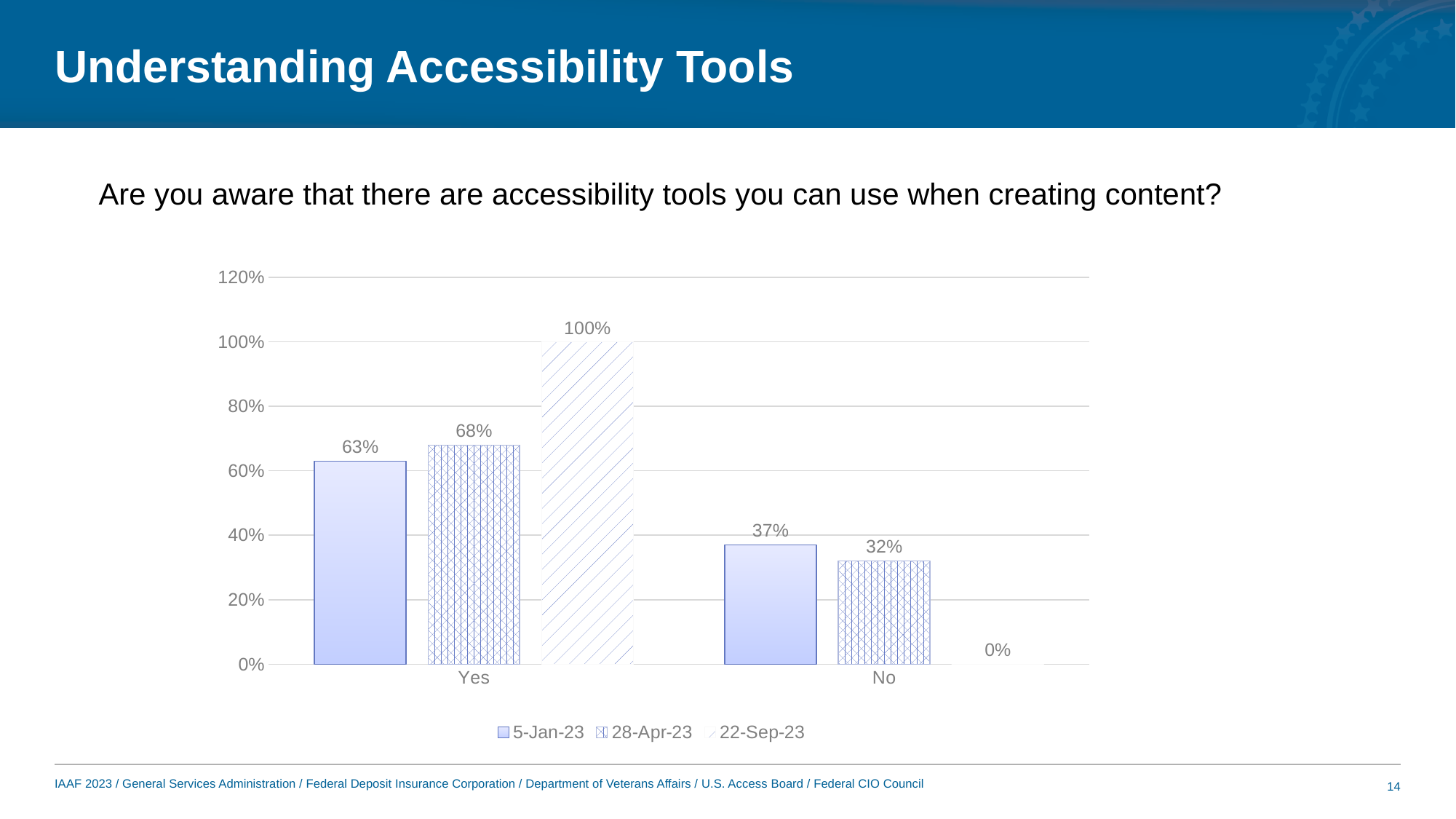

# Understanding Accessibility Tools
Are you aware that there are accessibility tools you can use when creating content?

### Chart

| Category | 5-Jan-23 | 28-Apr-23 | 22-Sep-23 |
|---|---|---|---|
| Yes | 0.63 | 0.68 | 1.0 |
| No | 0.37 | 0.32 | 0.0 |
14